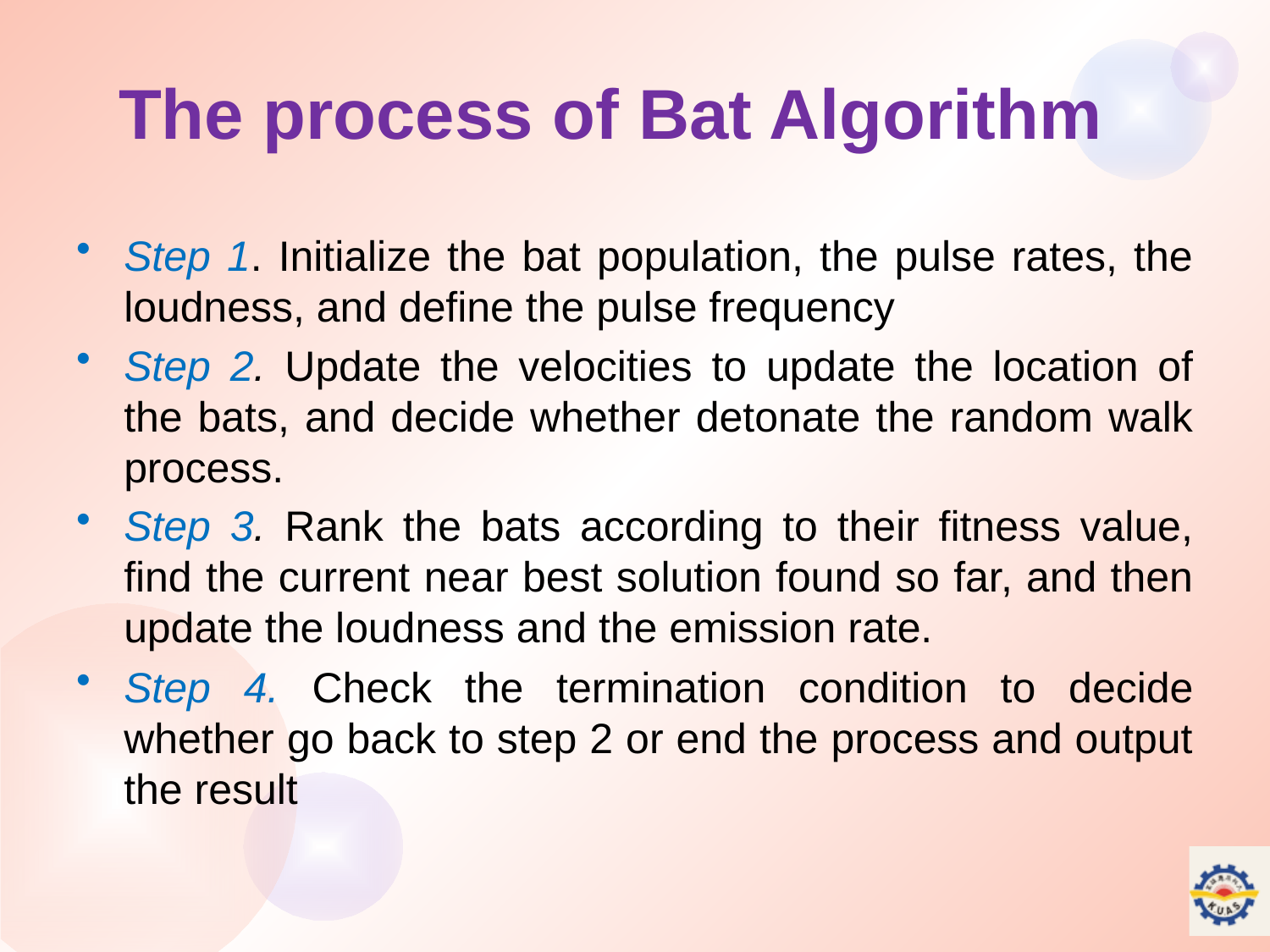

# The process of Bat Algorithm
Step 1. Initialize the bat population, the pulse rates, the loudness, and define the pulse frequency
Step 2. Update the velocities to update the location of the bats, and decide whether detonate the random walk process.
Step 3. Rank the bats according to their fitness value, find the current near best solution found so far, and then update the loudness and the emission rate.
Step 4. Check the termination condition to decide whether go back to step 2 or end the process and output the result